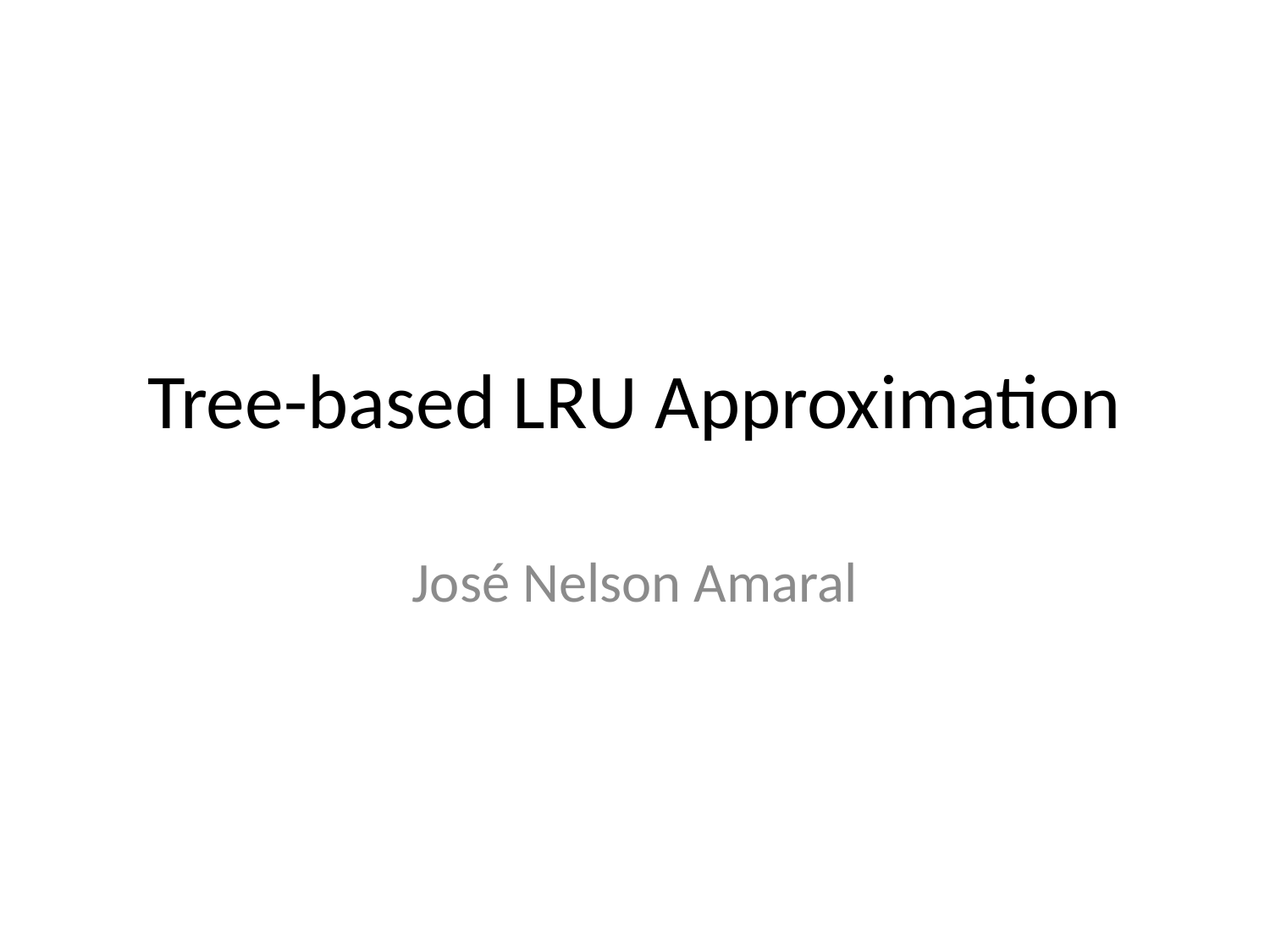

# Tree-based LRU Approximation
José Nelson Amaral